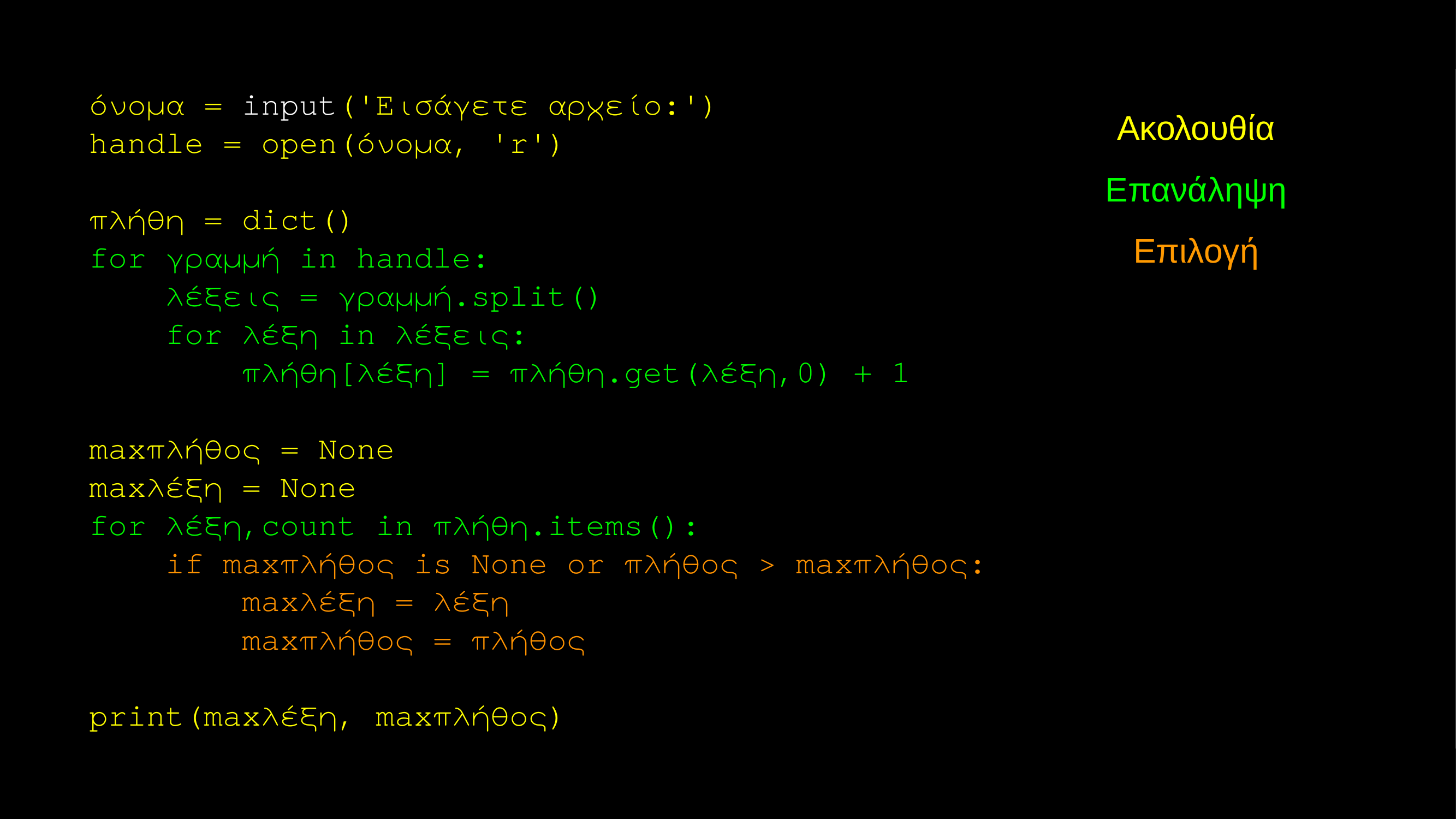

Ακολουθία
Επανάληψη
Επιλογή
όνομα = input('Εισάγετε αρχείο:')
handle = open(όνομα, 'r')

πλήθη = dict()
for γραμμή in handle:
    λέξεις = γραμμή.split()
    for λέξη in λέξεις:
        πλήθη[λέξη] = πλήθη.get(λέξη,0) + 1

maxπλήθος = None
maxλέξη = None
for λέξη,count in πλήθη.items():
    if maxπλήθος is None or πλήθος > maxπλήθος:
        maxλέξη = λέξη
        maxπλήθος = πλήθος

print(maxλέξη, maxπλήθος)